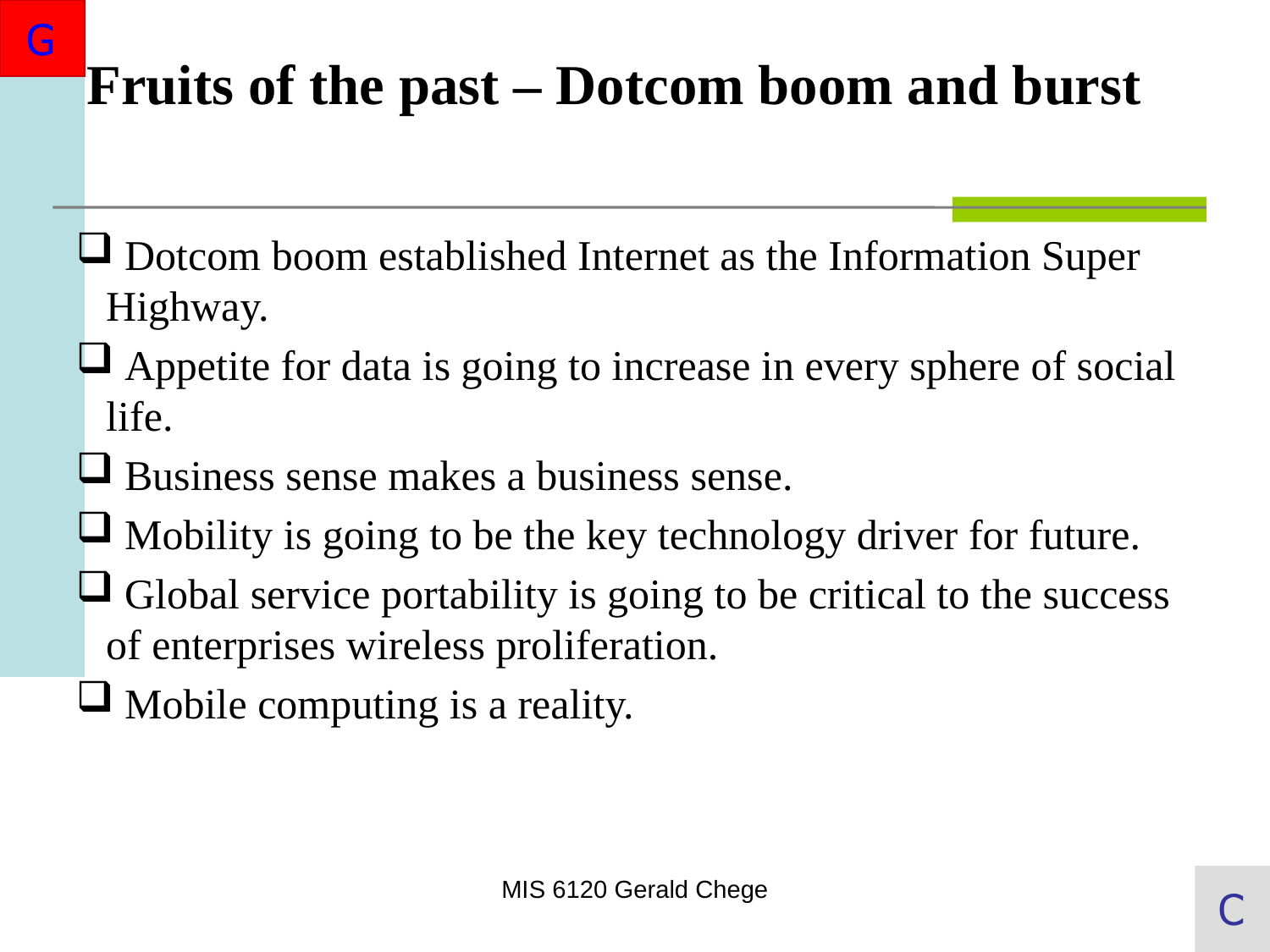

Fruits of the past – Dotcom boom and burst
 Dotcom boom established Internet as the Information Super Highway.
 Appetite for data is going to increase in every sphere of social life.
 Business sense makes a business sense.
 Mobility is going to be the key technology driver for future.
 Global service portability is going to be critical to the success of enterprises wireless proliferation.
 Mobile computing is a reality.

MIS 6120 Gerald Chege